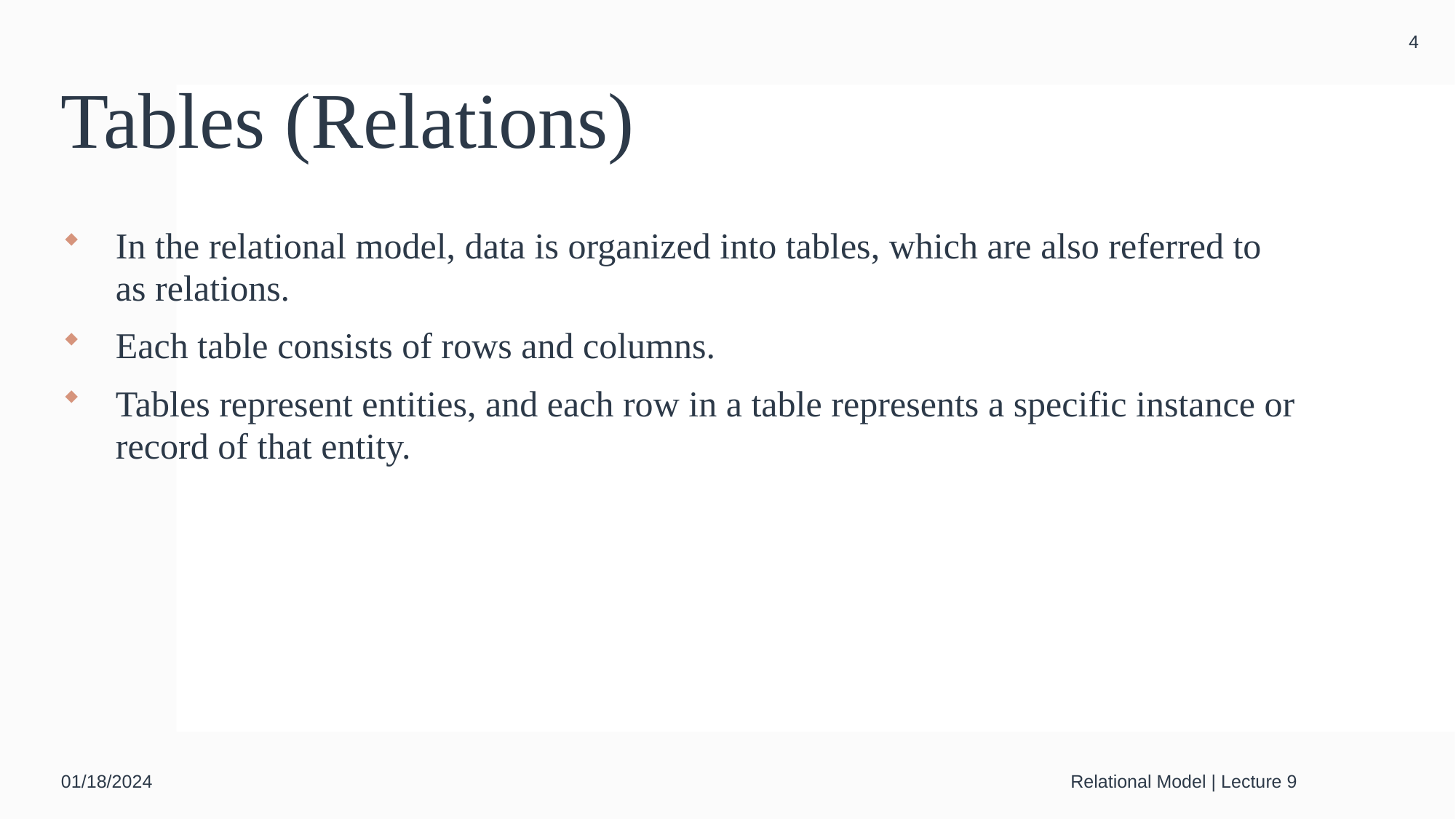

4
# Tables (Relations)
In the relational model, data is organized into tables, which are also referred to as relations.
Each table consists of rows and columns.
Tables represent entities, and each row in a table represents a specific instance or record of that entity.
01/18/2024
Relational Model | Lecture 9